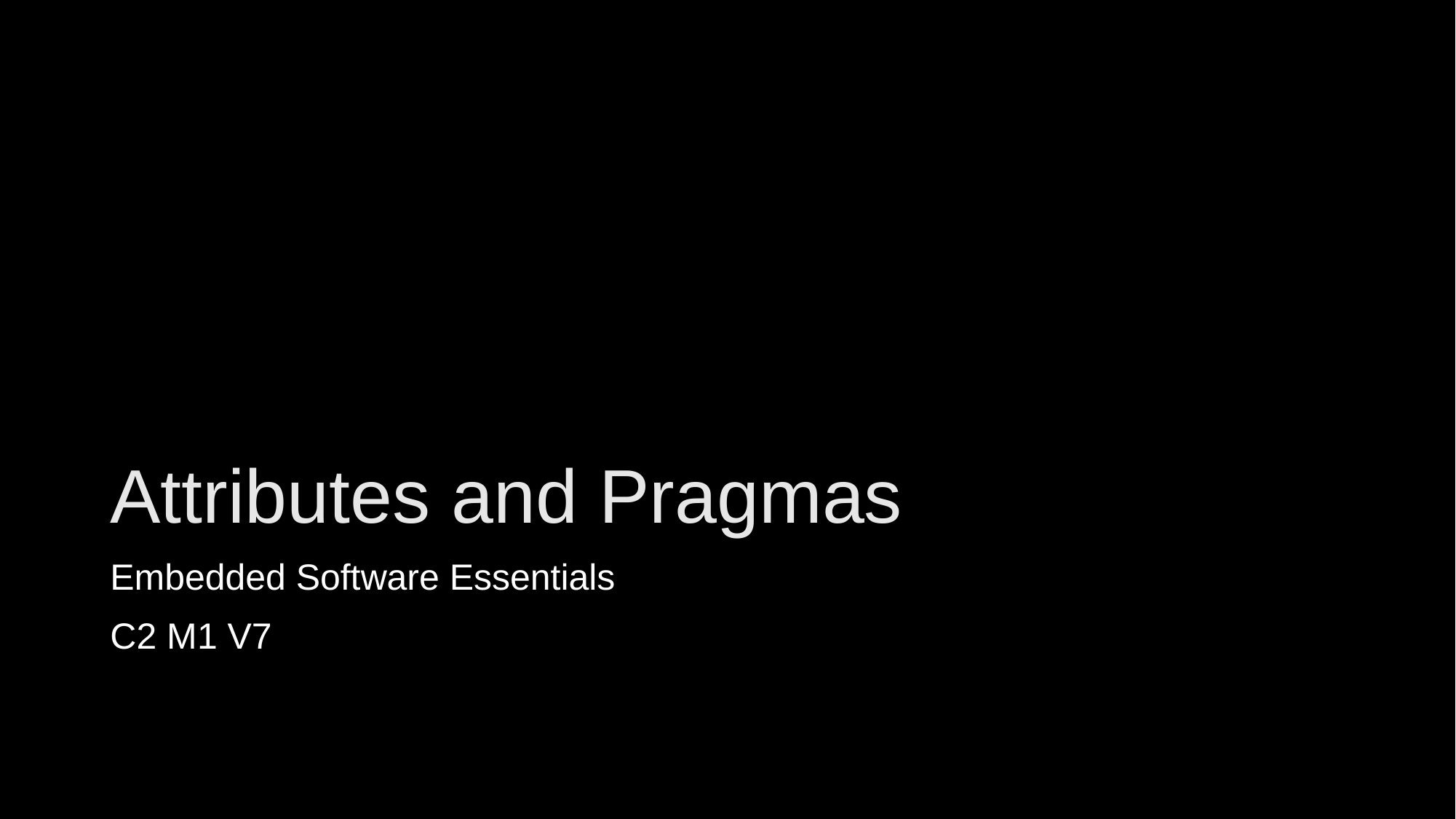

# Attributes and Pragmas
Embedded Software Essentials
C2 M1 V7